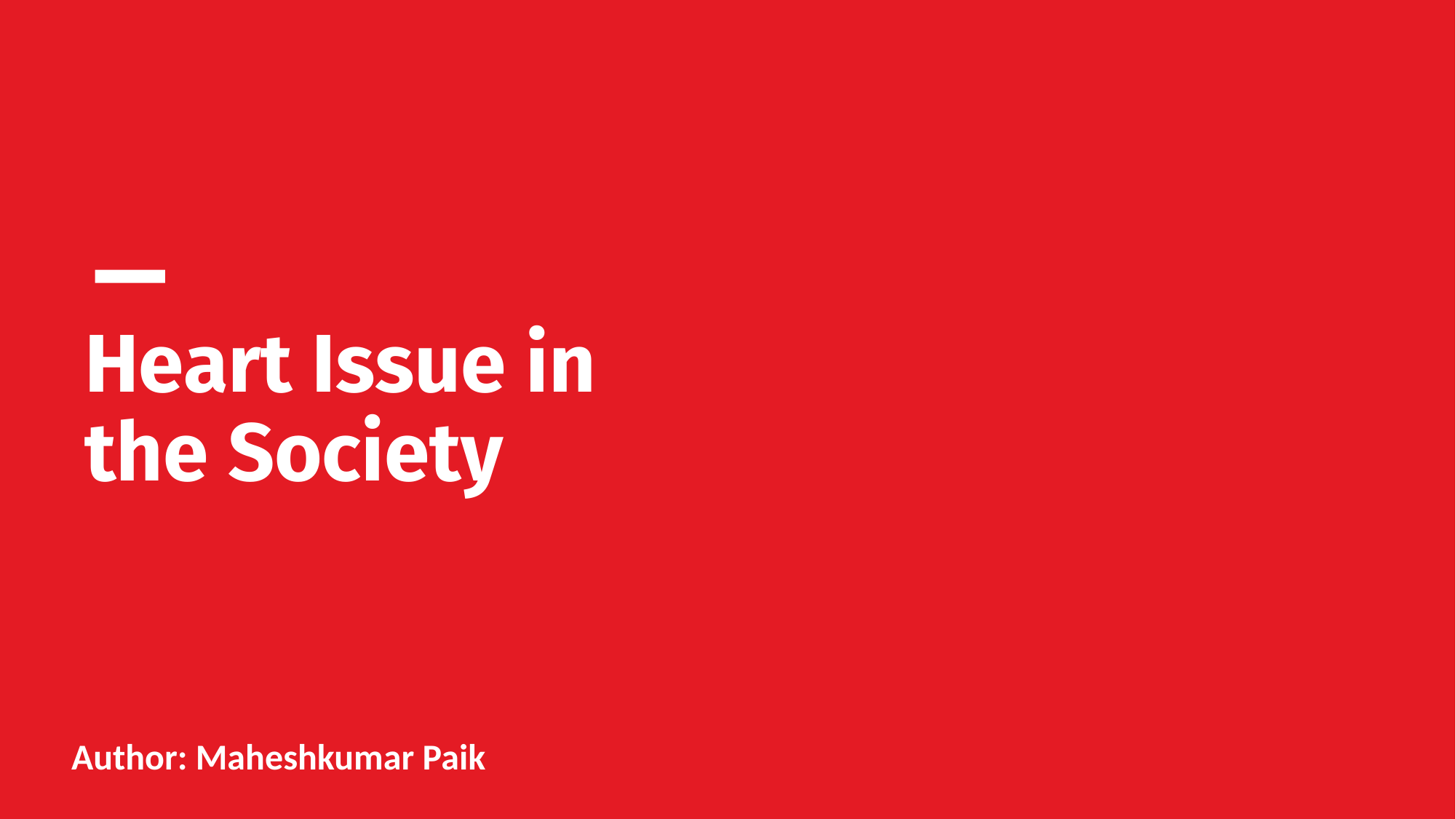

# Heart Issue in the Society
Author: Maheshkumar Paik